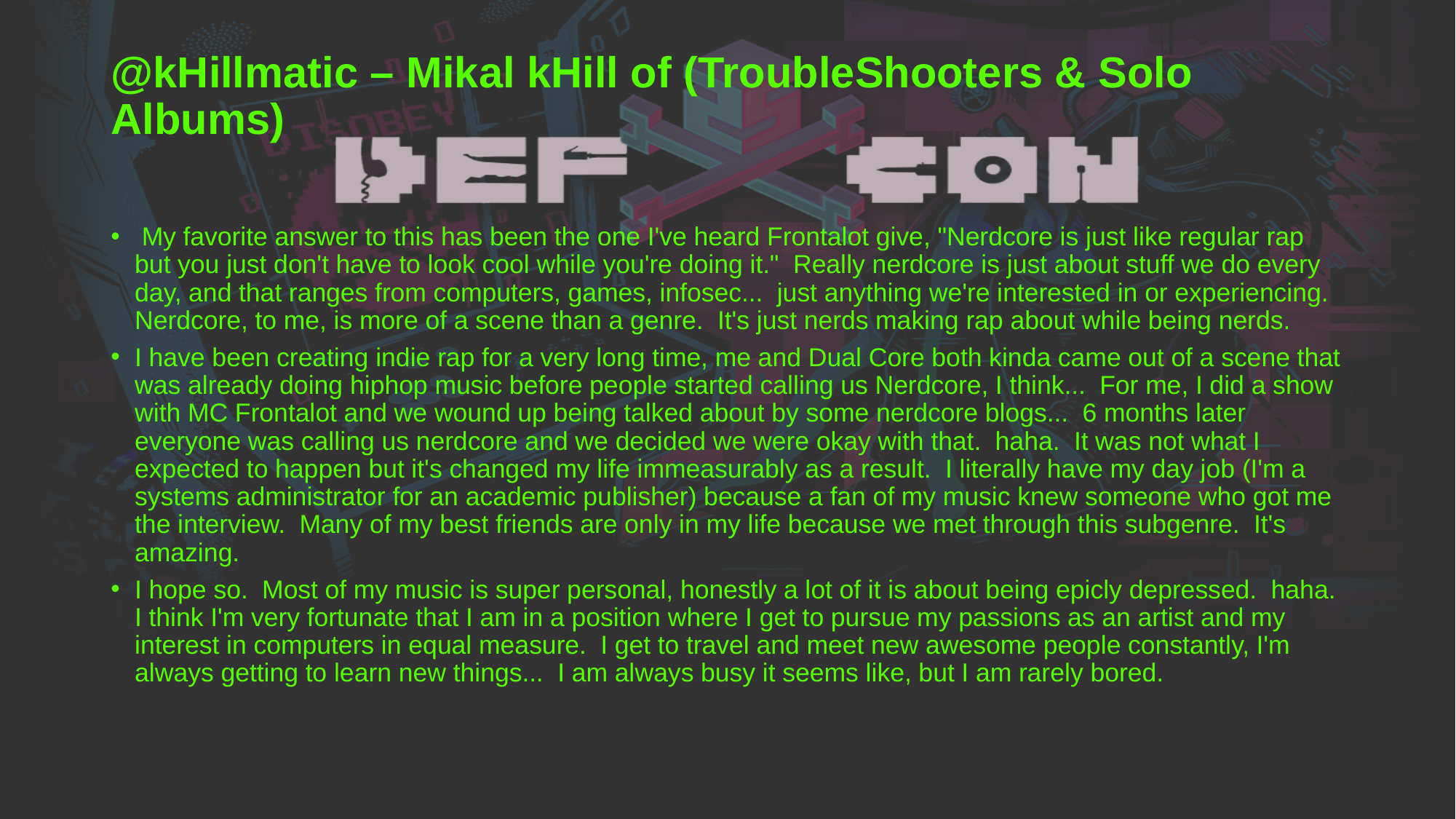

# @kHillmatic – Mikal kHill of (TroubleShooters & Solo Albums)
 My favorite answer to this has been the one I've heard Frontalot give, "Nerdcore is just like regular rap but you just don't have to look cool while you're doing it."  Really nerdcore is just about stuff we do every day, and that ranges from computers, games, infosec...  just anything we're interested in or experiencing.  Nerdcore, to me, is more of a scene than a genre.  It's just nerds making rap about while being nerds.
I have been creating indie rap for a very long time, me and Dual Core both kinda came out of a scene that was already doing hiphop music before people started calling us Nerdcore, I think...  For me, I did a show with MC Frontalot and we wound up being talked about by some nerdcore blogs...  6 months later everyone was calling us nerdcore and we decided we were okay with that.  haha.  It was not what I expected to happen but it's changed my life immeasurably as a result.  I literally have my day job (I'm a systems administrator for an academic publisher) because a fan of my music knew someone who got me the interview.  Many of my best friends are only in my life because we met through this subgenre.  It's amazing.
I hope so.  Most of my music is super personal, honestly a lot of it is about being epicly depressed.  haha.  I think I'm very fortunate that I am in a position where I get to pursue my passions as an artist and my interest in computers in equal measure.  I get to travel and meet new awesome people constantly, I'm always getting to learn new things...  I am always busy it seems like, but I am rarely bored.